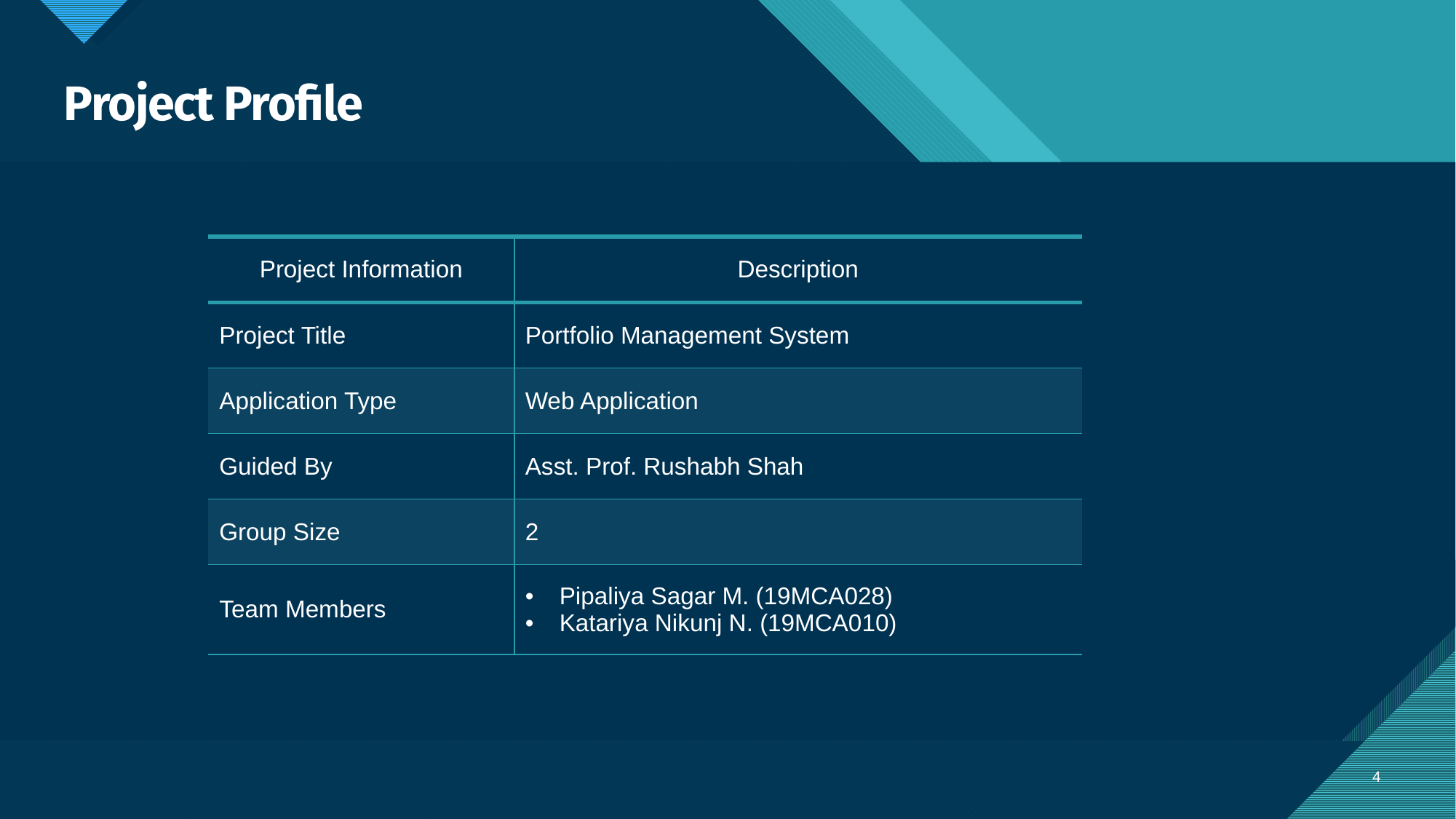

# Project Profile
| Project Information | Description |
| --- | --- |
| Project Title | Portfolio Management System |
| Application Type | Web Application |
| Guided By | Asst. Prof. Rushabh Shah |
| Group Size | 2 |
| Team Members | Pipaliya Sagar M. (19MCA028) Katariya Nikunj N. (19MCA010) |
4